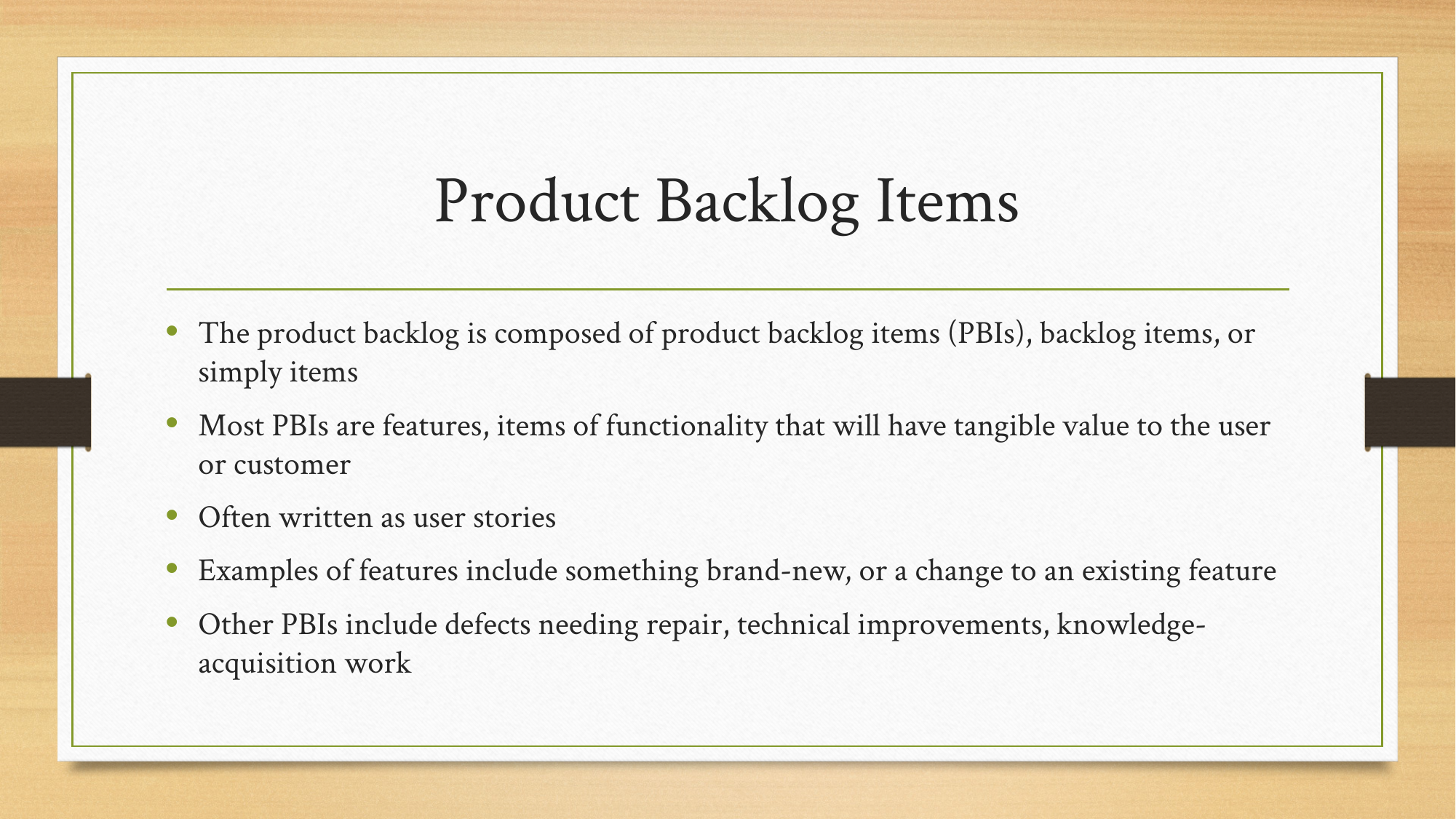

# Product Backlog Items
The product backlog is composed of product backlog items (PBIs), backlog items, or simply items
Most PBIs are features, items of functionality that will have tangible value to the user or customer
Often written as user stories
Examples of features include something brand-new, or a change to an existing feature
Other PBIs include defects needing repair, technical improvements, knowledge-acquisition work